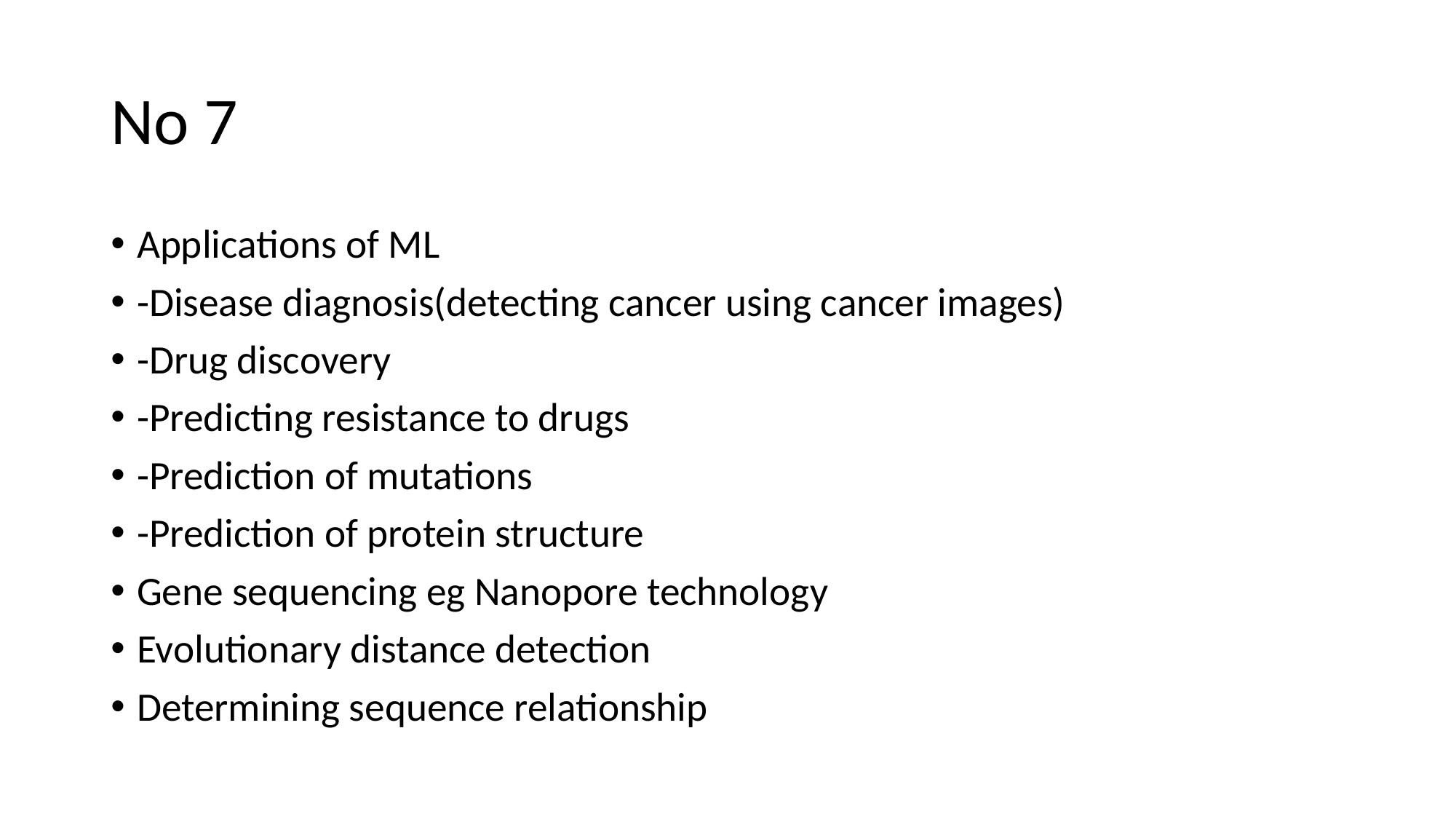

# No 7
Applications of ML
-Disease diagnosis(detecting cancer using cancer images)
-Drug discovery
-Predicting resistance to drugs
-Prediction of mutations
-Prediction of protein structure
Gene sequencing eg Nanopore technology
Evolutionary distance detection
Determining sequence relationship